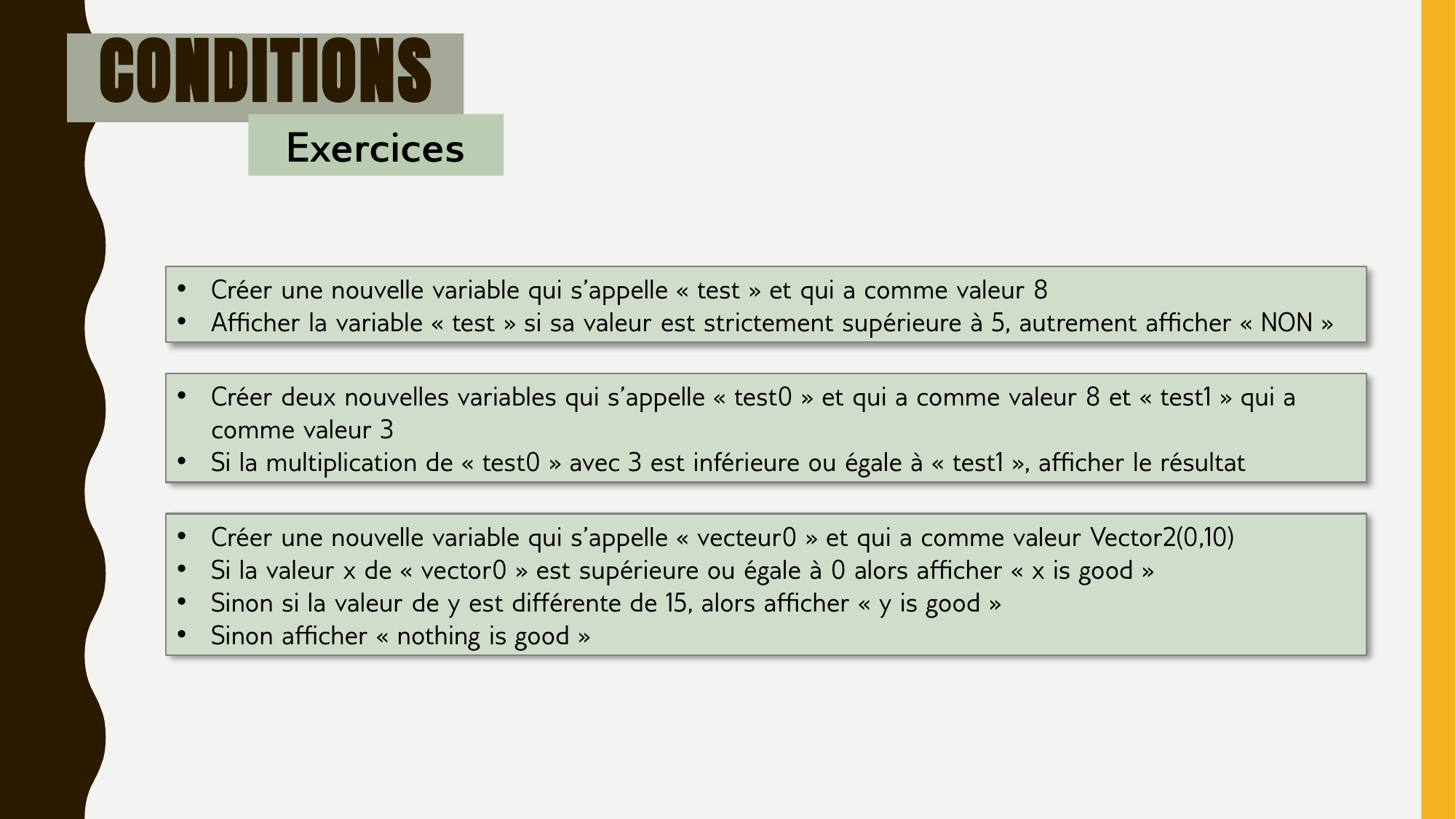

# Conditions
Exercices
Créer une nouvelle variable qui s’appelle « test » et qui a comme valeur 8
Afficher la variable « test » si sa valeur est strictement supérieure à 5, autrement afficher « NON »
Créer deux nouvelles variables qui s’appelle « test0 » et qui a comme valeur 8 et « test1 » qui a comme valeur 3
Si la multiplication de « test0 » avec 3 est inférieure ou égale à « test1 », afficher le résultat
Créer une nouvelle variable qui s’appelle « vecteur0 » et qui a comme valeur Vector2(0,10)
Si la valeur x de « vector0 » est supérieure ou égale à 0 alors afficher « x is good »
Sinon si la valeur de y est différente de 15, alors afficher « y is good »
Sinon afficher « nothing is good »